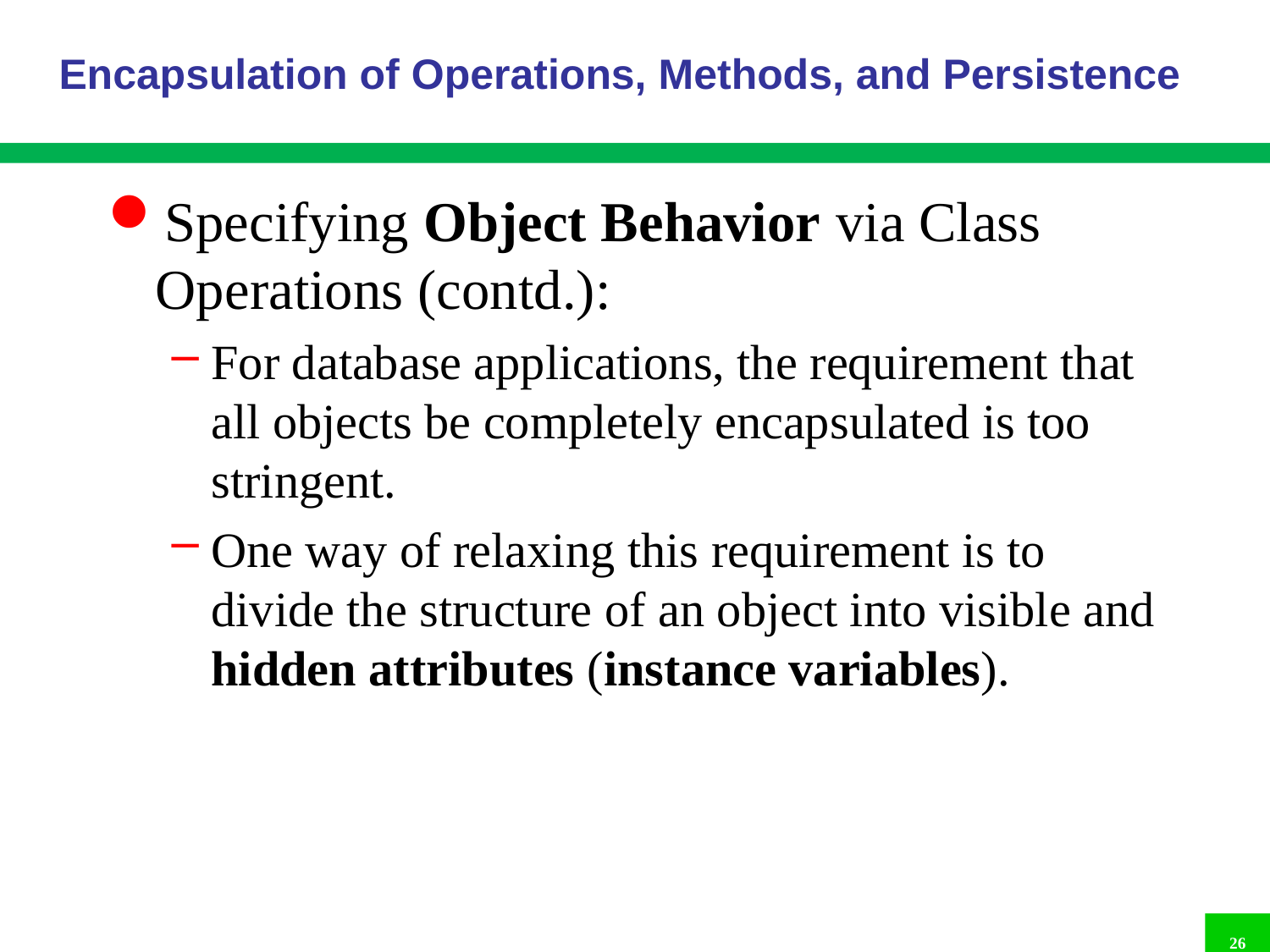

# Encapsulation of Operations, Methods, and Persistence
Specifying Object Behavior via Class Operations (contd.):
For database applications, the requirement that all objects be completely encapsulated is too stringent.
One way of relaxing this requirement is to divide the structure of an object into visible and hidden attributes (instance variables).

26